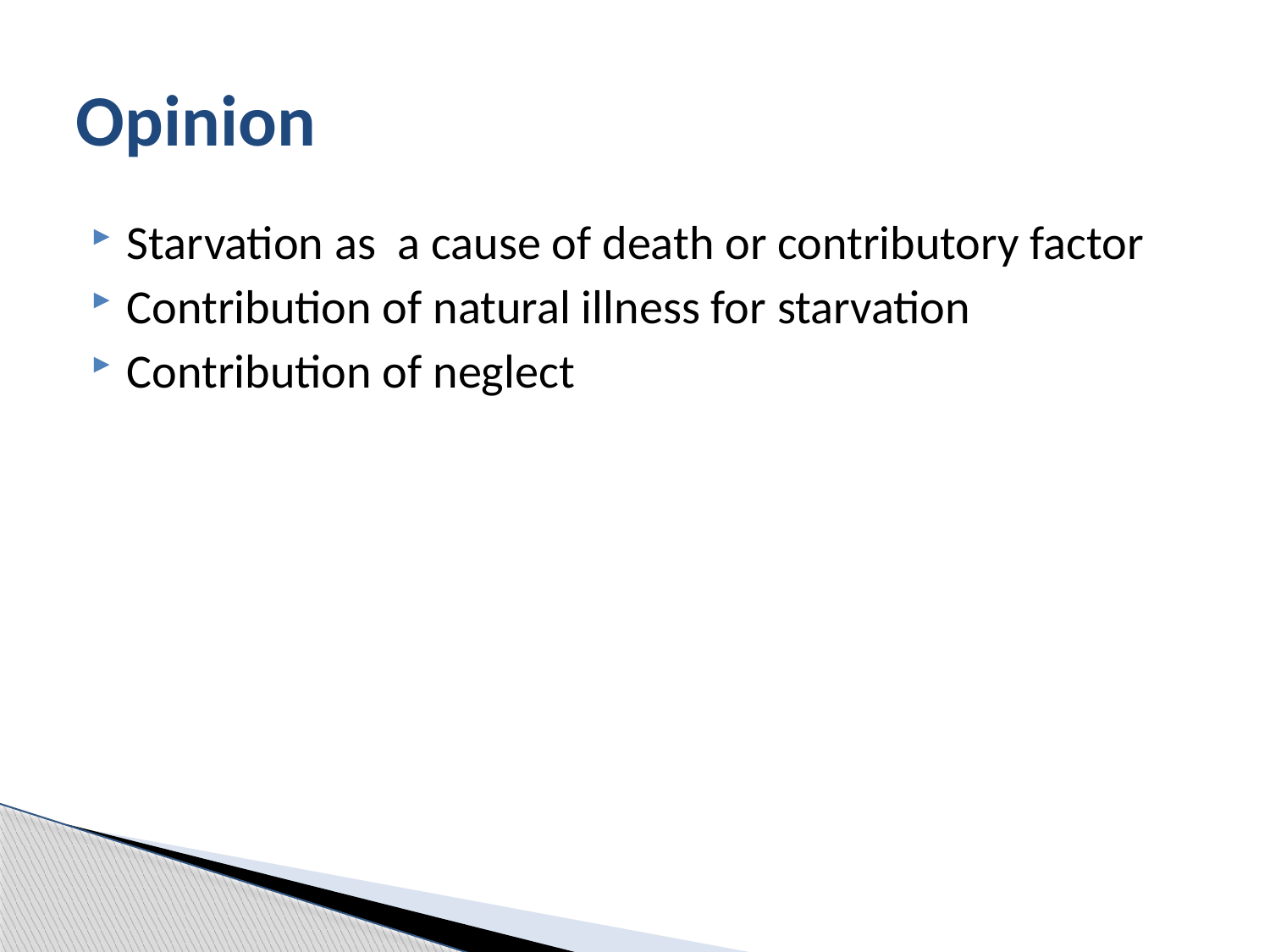

# Opinion
Starvation as  a cause of death or contributory factor
Contribution of natural illness for starvation
Contribution of neglect